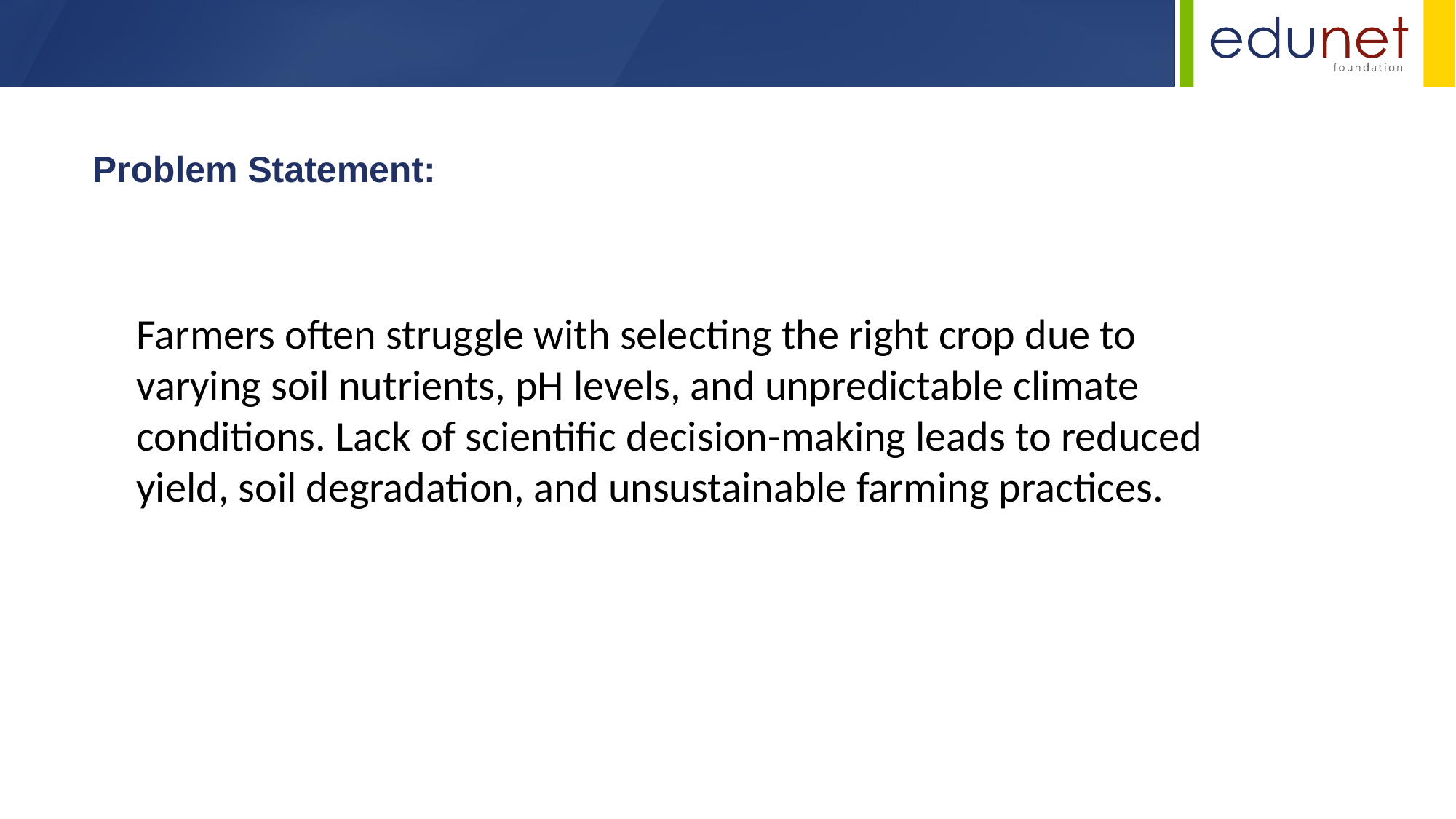

Problem Statement:
Farmers often struggle with selecting the right crop due to varying soil nutrients, pH levels, and unpredictable climate conditions. Lack of scientific decision-making leads to reduced yield, soil degradation, and unsustainable farming practices.